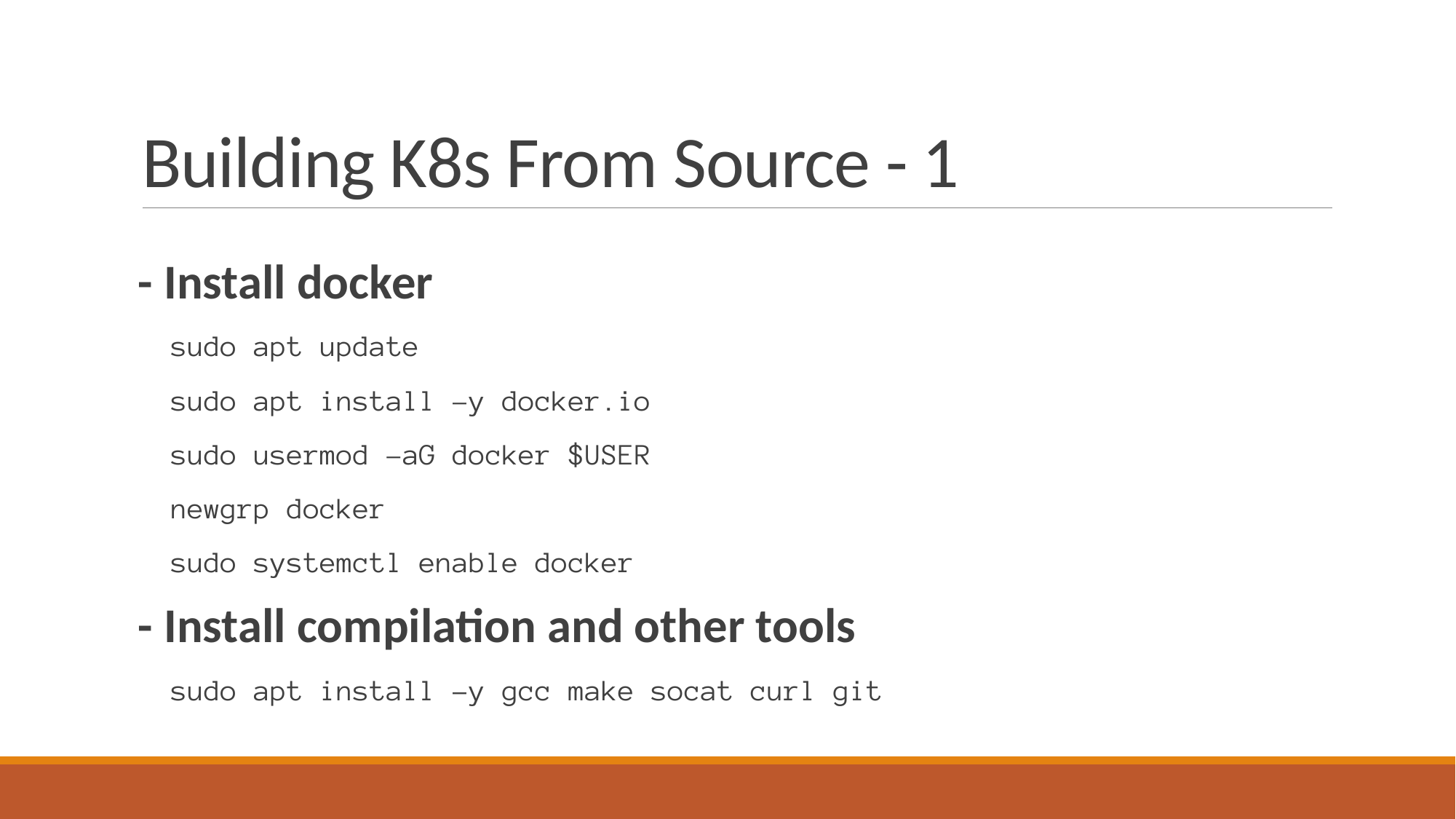

# Building K8s From Source - 1
- Install docker
  sudo apt update
  sudo apt install –y docker.io
  sudo usermod –aG docker $USER
  newgrp docker
  sudo systemctl enable docker
- Install compilation and other tools
  sudo apt install -y gcc make socat curl git